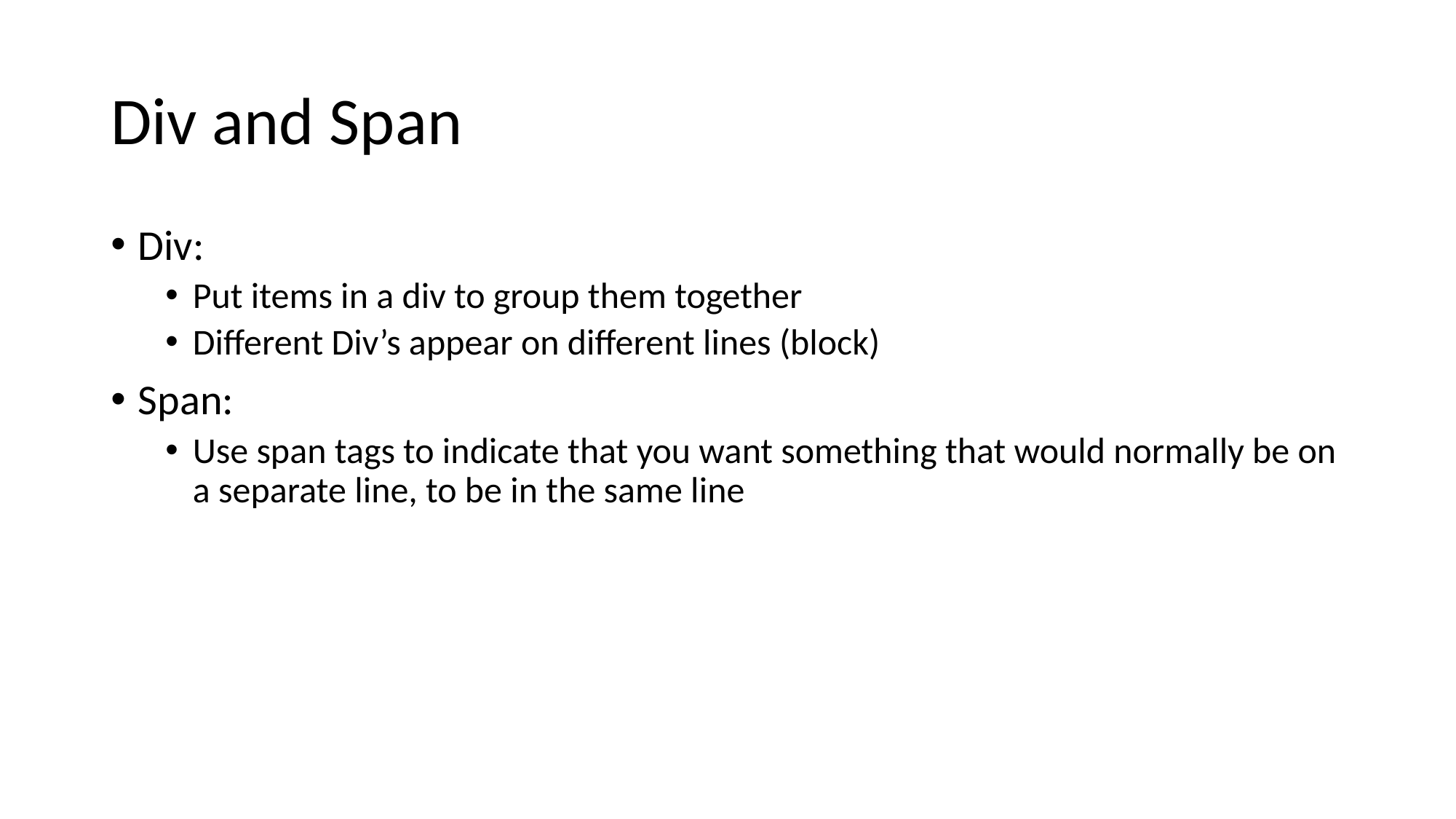

# Div and Span
Div:
Put items in a div to group them together
Different Div’s appear on different lines (block)
Span:
Use span tags to indicate that you want something that would normally be on a separate line, to be in the same line